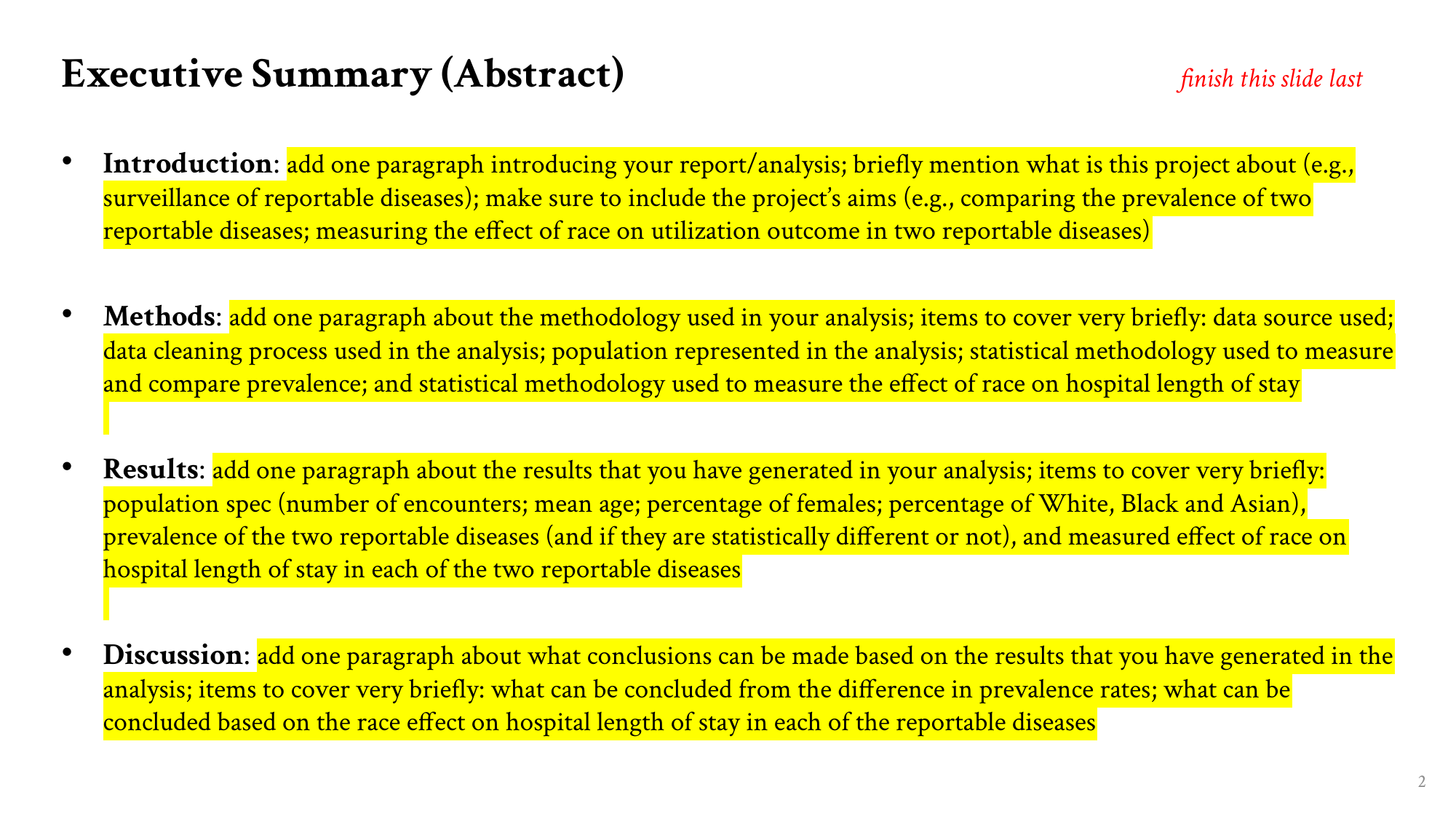

# Executive Summary (Abstract)     					   finish this slide last
Introduction: add one paragraph introducing your report/analysis; briefly mention what is this project about (e.g., surveillance of reportable diseases); make sure to include the project’s aims (e.g., comparing the prevalence of two reportable diseases; measuring the effect of race on utilization outcome in two reportable diseases)
Methods: add one paragraph about the methodology used in your analysis; items to cover very briefly: data source used; data cleaning process used in the analysis; population represented in the analysis; statistical methodology used to measure and compare prevalence; and statistical methodology used to measure the effect of race on hospital length of stay
Results: add one paragraph about the results that you have generated in your analysis; items to cover very briefly: population spec (number of encounters; mean age; percentage of females; percentage of White, Black and Asian), prevalence of the two reportable diseases (and if they are statistically different or not), and measured effect of race on hospital length of stay in each of the two reportable diseases
Discussion: add one paragraph about what conclusions can be made based on the results that you have generated in the analysis; items to cover very briefly: what can be concluded from the difference in prevalence rates; what can be concluded based on the race effect on hospital length of stay in each of the reportable diseases

2